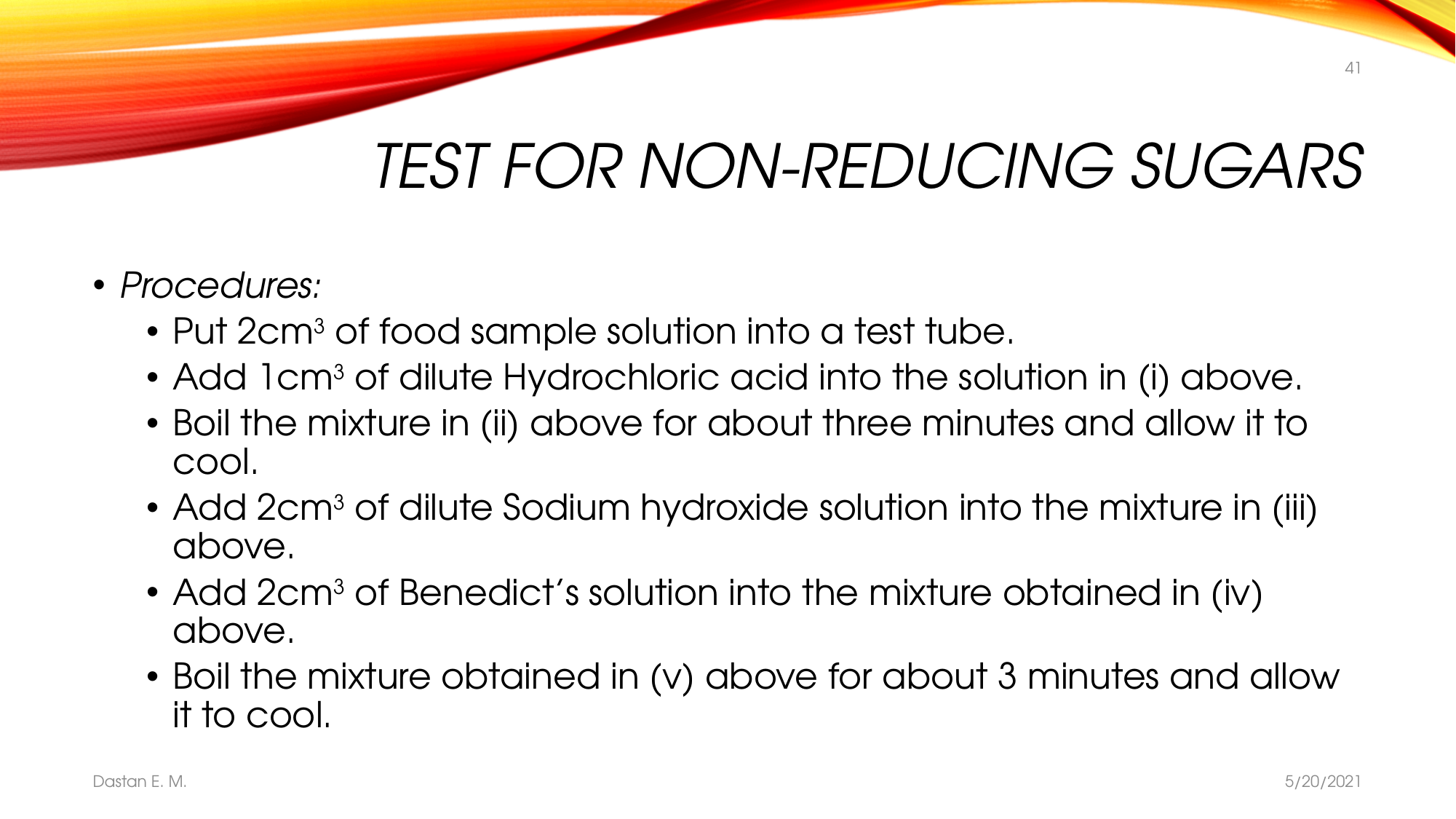

41
# Test for Non-reducing Sugars
Procedures:
Put 2cm3 of food sample solution into a test tube.
Add 1cm3 of dilute Hydrochloric acid into the solution in (i) above.
Boil the mixture in (ii) above for about three minutes and allow it to cool.
Add 2cm3 of dilute Sodium hydroxide solution into the mixture in (iii) above.
Add 2cm3 of Benedict’s solution into the mixture obtained in (iv) above.
Boil the mixture obtained in (v) above for about 3 minutes and allow it to cool.

Dastan E. M.
5/20/2021